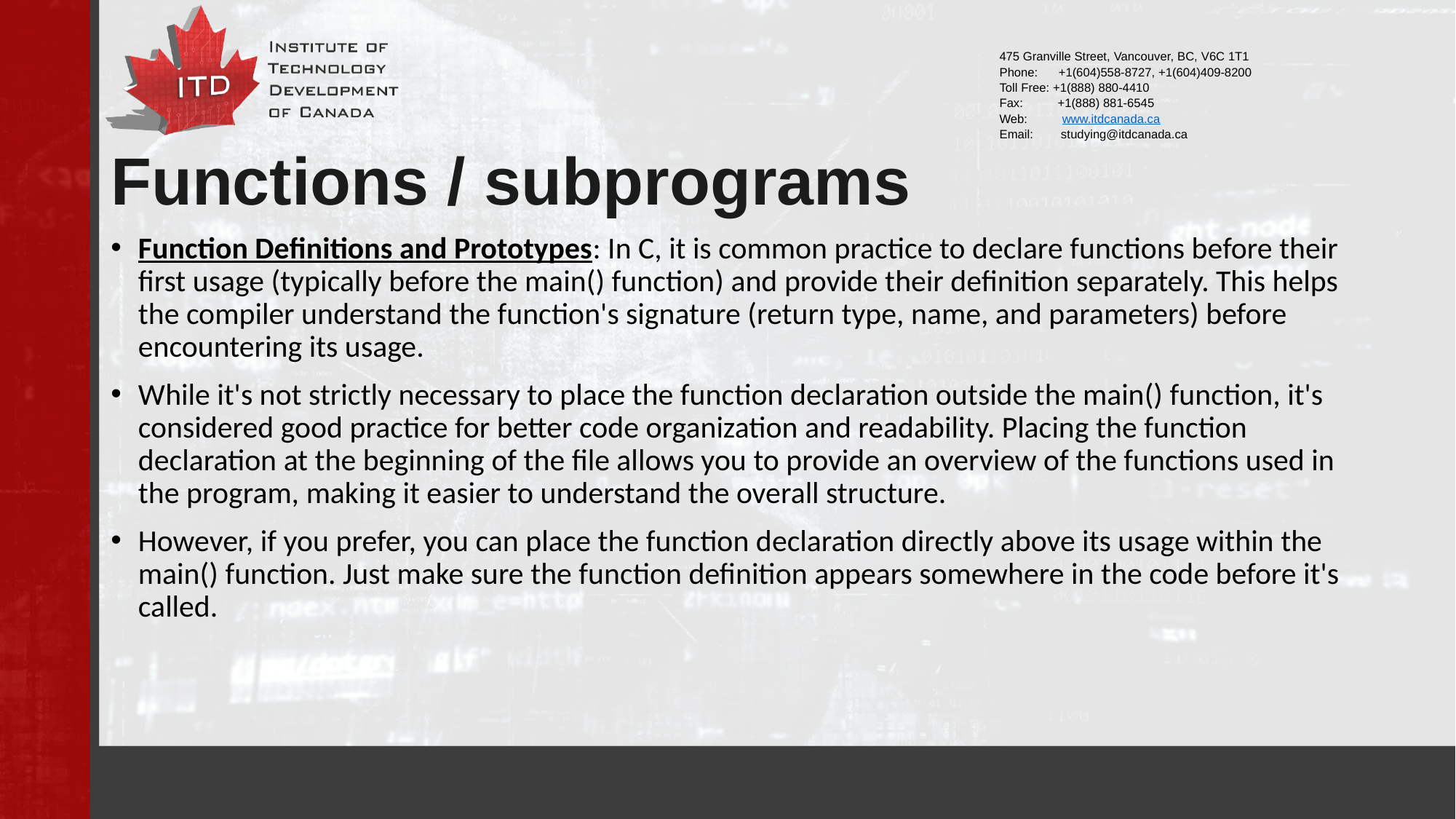

# Functions / subprograms
Function Definitions and Prototypes: In C, it is common practice to declare functions before their first usage (typically before the main() function) and provide their definition separately. This helps the compiler understand the function's signature (return type, name, and parameters) before encountering its usage.
While it's not strictly necessary to place the function declaration outside the main() function, it's considered good practice for better code organization and readability. Placing the function declaration at the beginning of the file allows you to provide an overview of the functions used in the program, making it easier to understand the overall structure.
However, if you prefer, you can place the function declaration directly above its usage within the main() function. Just make sure the function definition appears somewhere in the code before it's called.